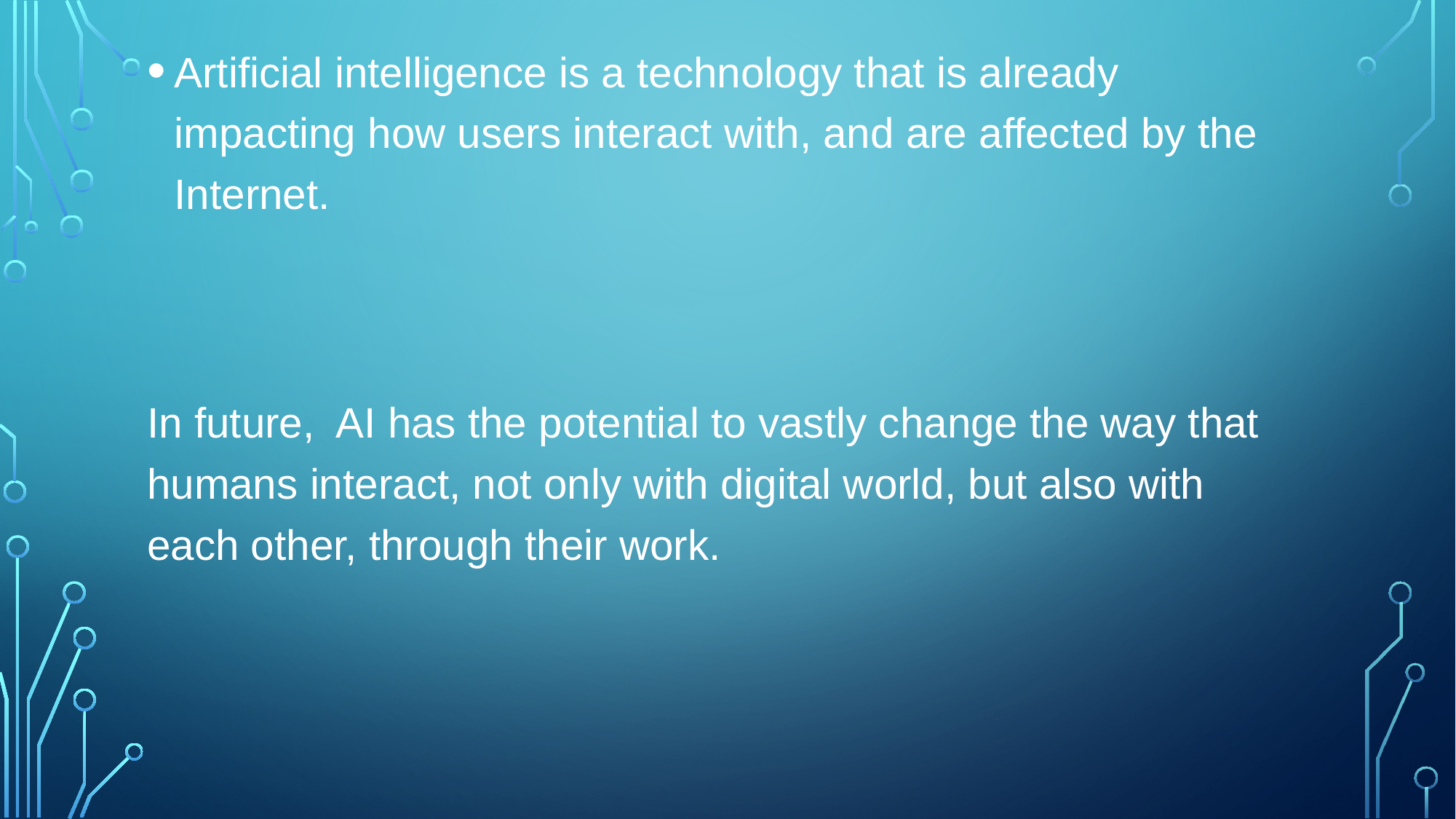

Artificial intelligence is a technology that is already impacting how users interact with, and are affected by the Internet.

In future,  AI has the potential to vastly change the way that humans interact, not only with digital world, but also with each other, through their work.